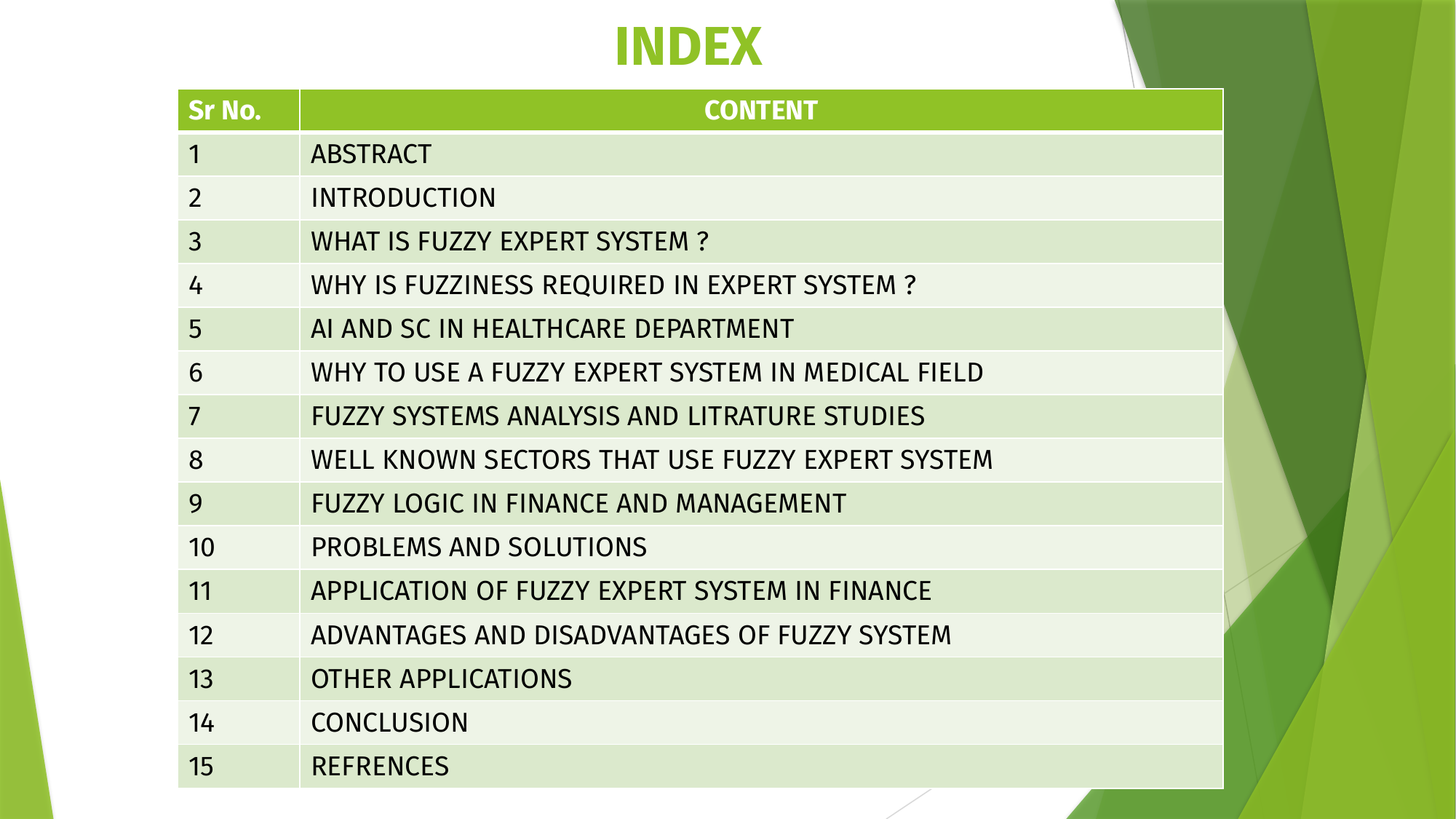

# INDEX
| Sr No. | CONTENT |
| --- | --- |
| 1 | ABSTRACT |
| 2 | INTRODUCTION |
| 3 | WHAT IS FUZZY EXPERT SYSTEM ? |
| 4 | WHY IS FUZZINESS REQUIRED IN EXPERT SYSTEM ? |
| 5 | AI AND SC IN HEALTHCARE DEPARTMENT |
| 6 | WHY TO USE A FUZZY EXPERT SYSTEM IN MEDICAL FIELD |
| 7 | FUZZY SYSTEMS ANALYSIS AND LITRATURE STUDIES |
| 8 | WELL KNOWN SECTORS THAT USE FUZZY EXPERT SYSTEM |
| 9 | FUZZY LOGIC IN FINANCE AND MANAGEMENT |
| 10 | PROBLEMS AND SOLUTIONS |
| 11 | APPLICATION OF FUZZY EXPERT SYSTEM IN FINANCE |
| 12 | ADVANTAGES AND DISADVANTAGES OF FUZZY SYSTEM |
| 13 | OTHER APPLICATIONS |
| 14 | CONCLUSION |
| 15 | REFRENCES |